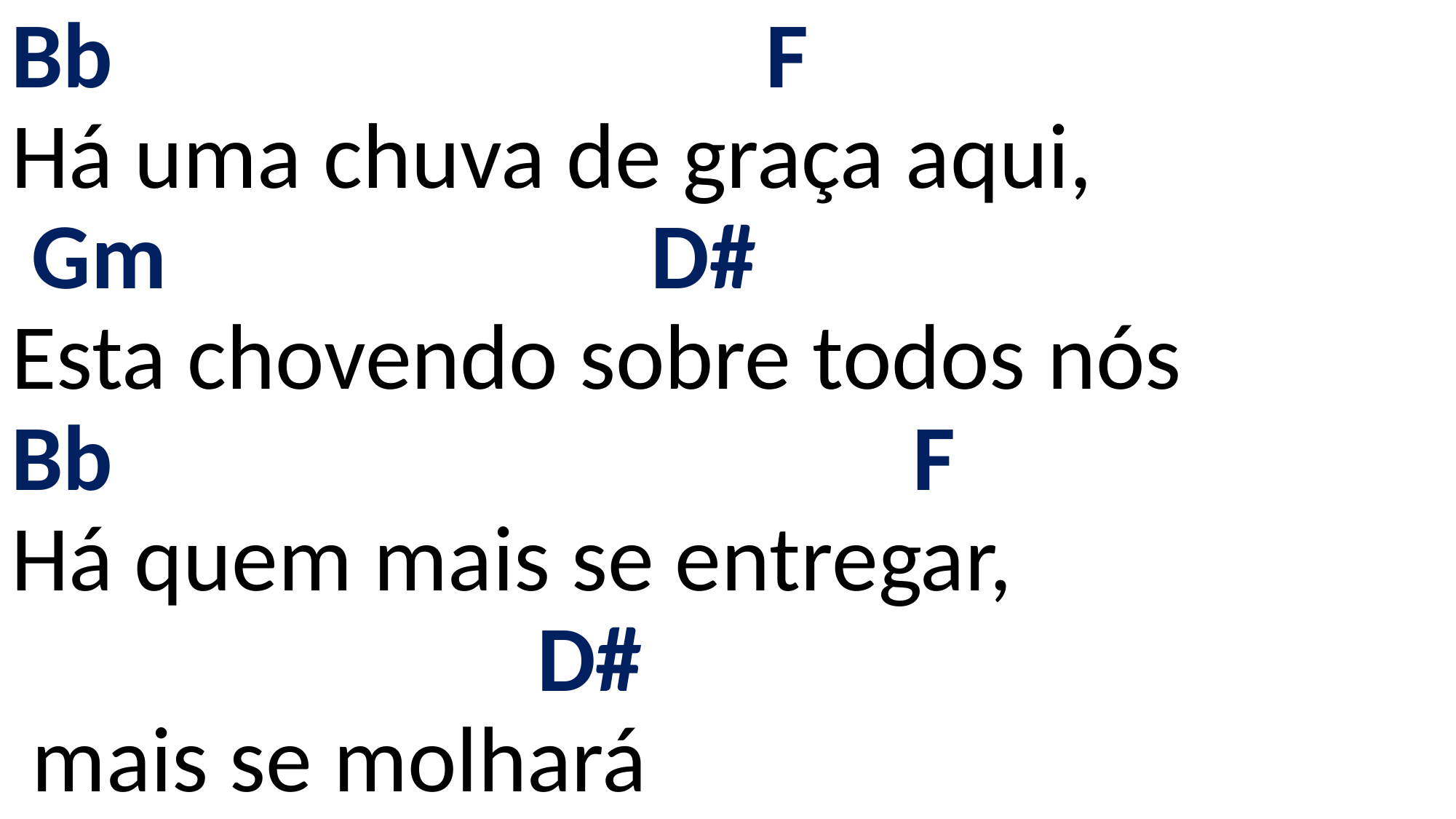

# Bb                               F Há uma chuva de graça aqui, Gm                       D# Esta chovendo sobre todos nós Bb                                      F Há quem mais se entregar, D# mais se molhará